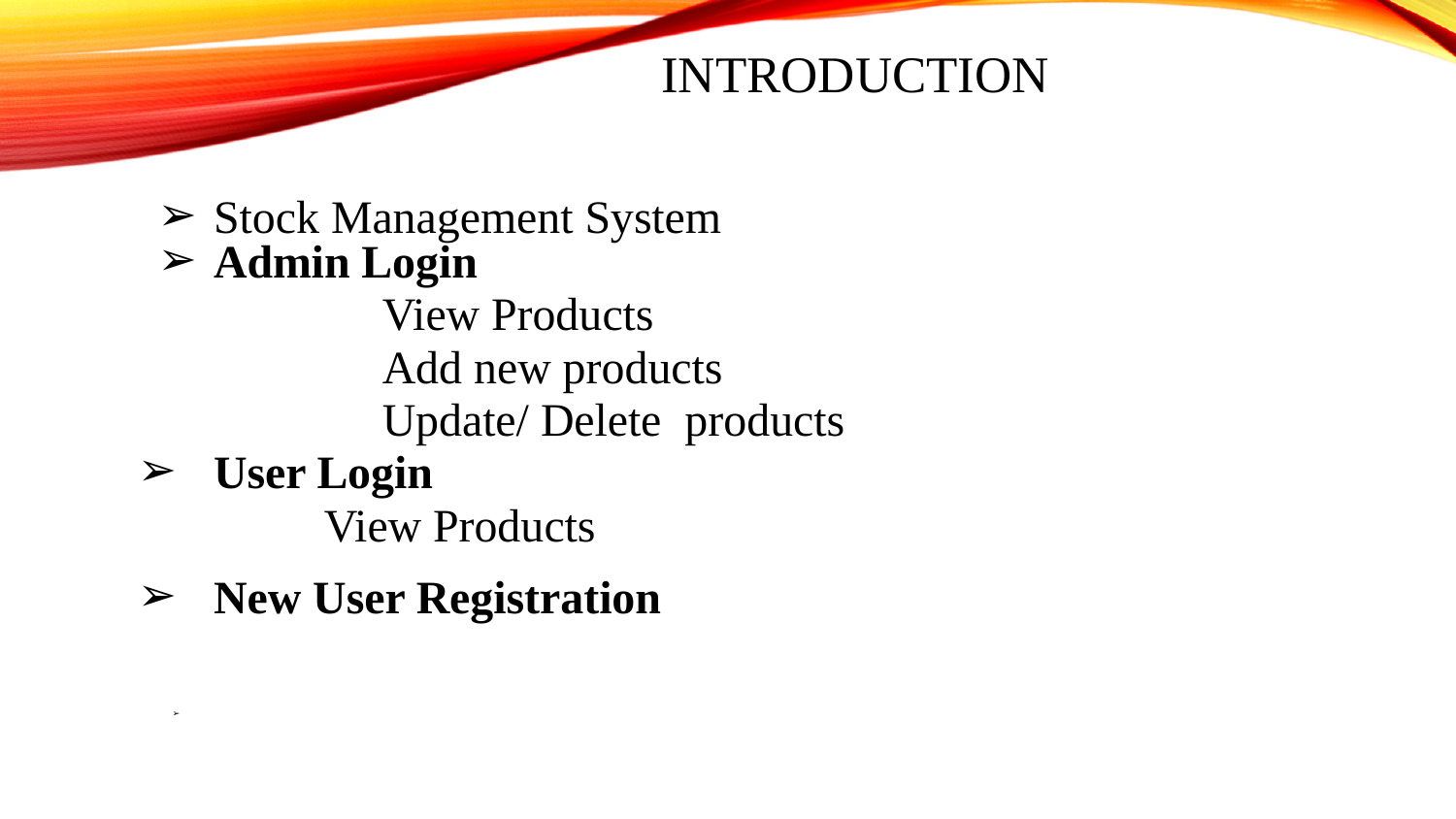

# INTRODUCTION
Stock Management System
Admin Login
                     View Products
                     Add new products
                     Update/ Delete  products
User Login
                View Products
New User Registration